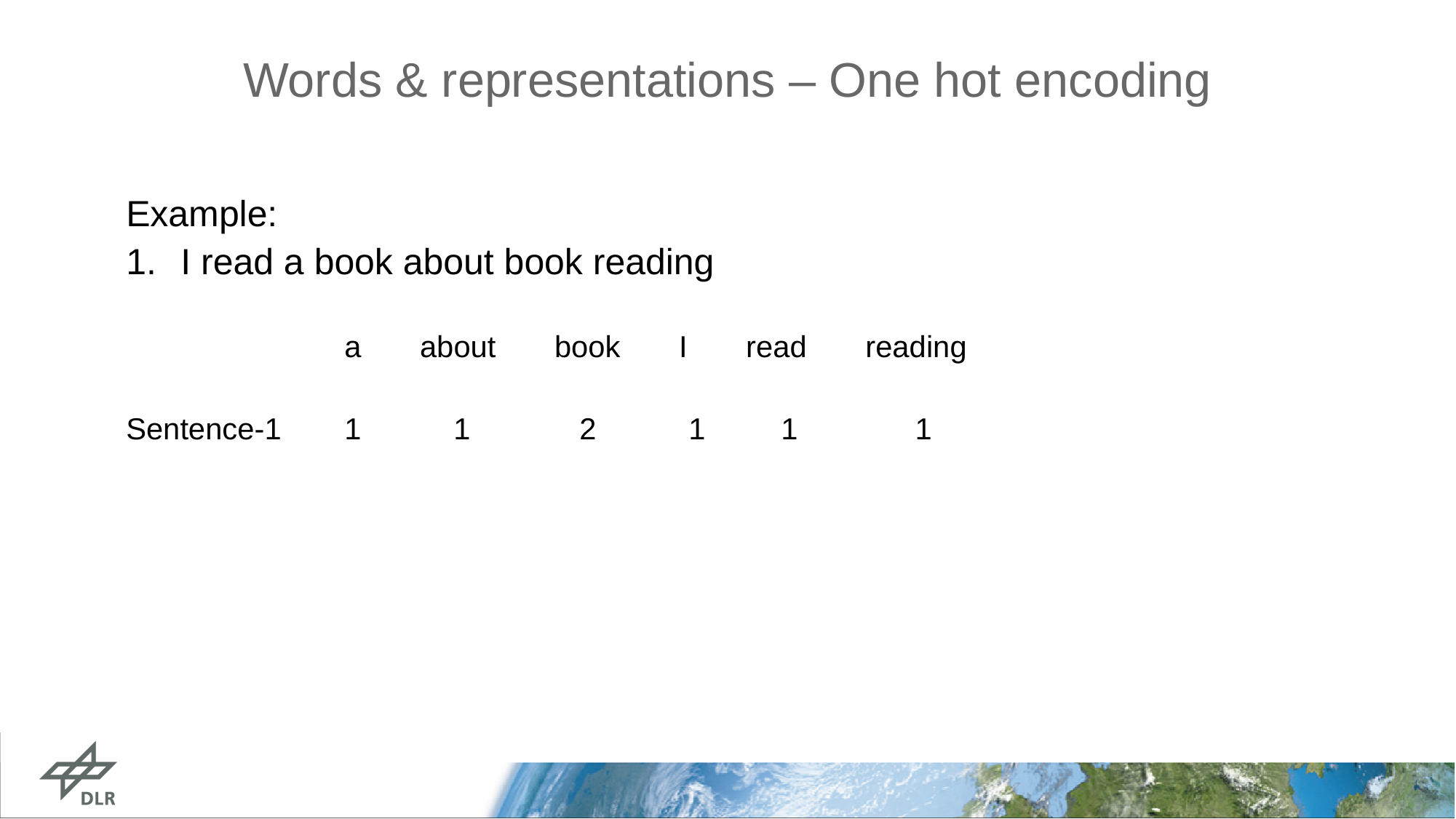

# Words & representations – One hot encoding
Example:
I read a book about book reading

		a       about       book       I       read       reading

Sentence-1	1	1	  2	  1	1	   1